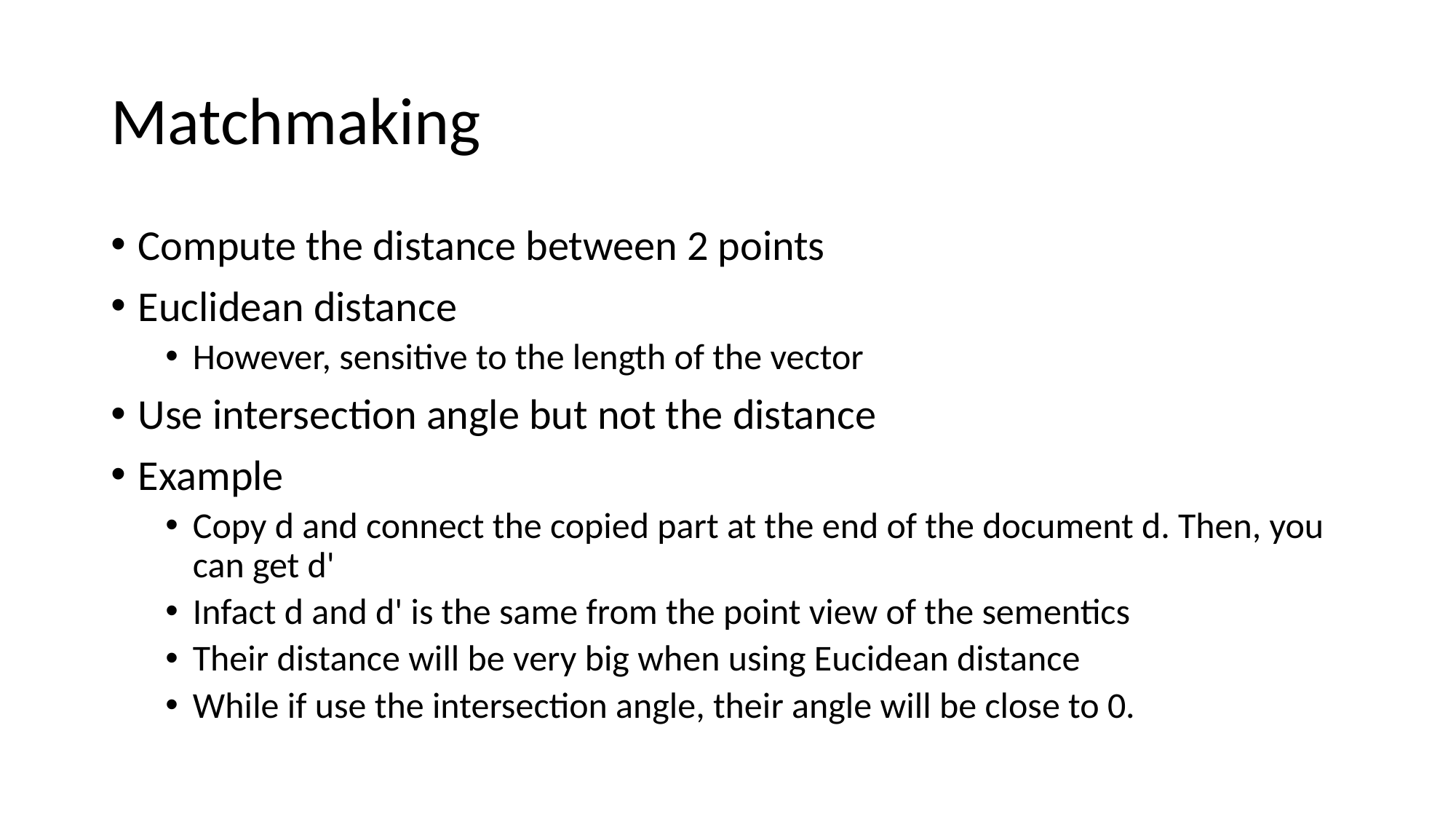

# Matchmaking
Compute the distance between 2 points
Euclidean distance
However, sensitive to the length of the vector
Use intersection angle but not the distance
Example
Copy d and connect the copied part at the end of the document d. Then, you can get d'
Infact d and d' is the same from the point view of the sementics
Their distance will be very big when using Eucidean distance
While if use the intersection angle, their angle will be close to 0.